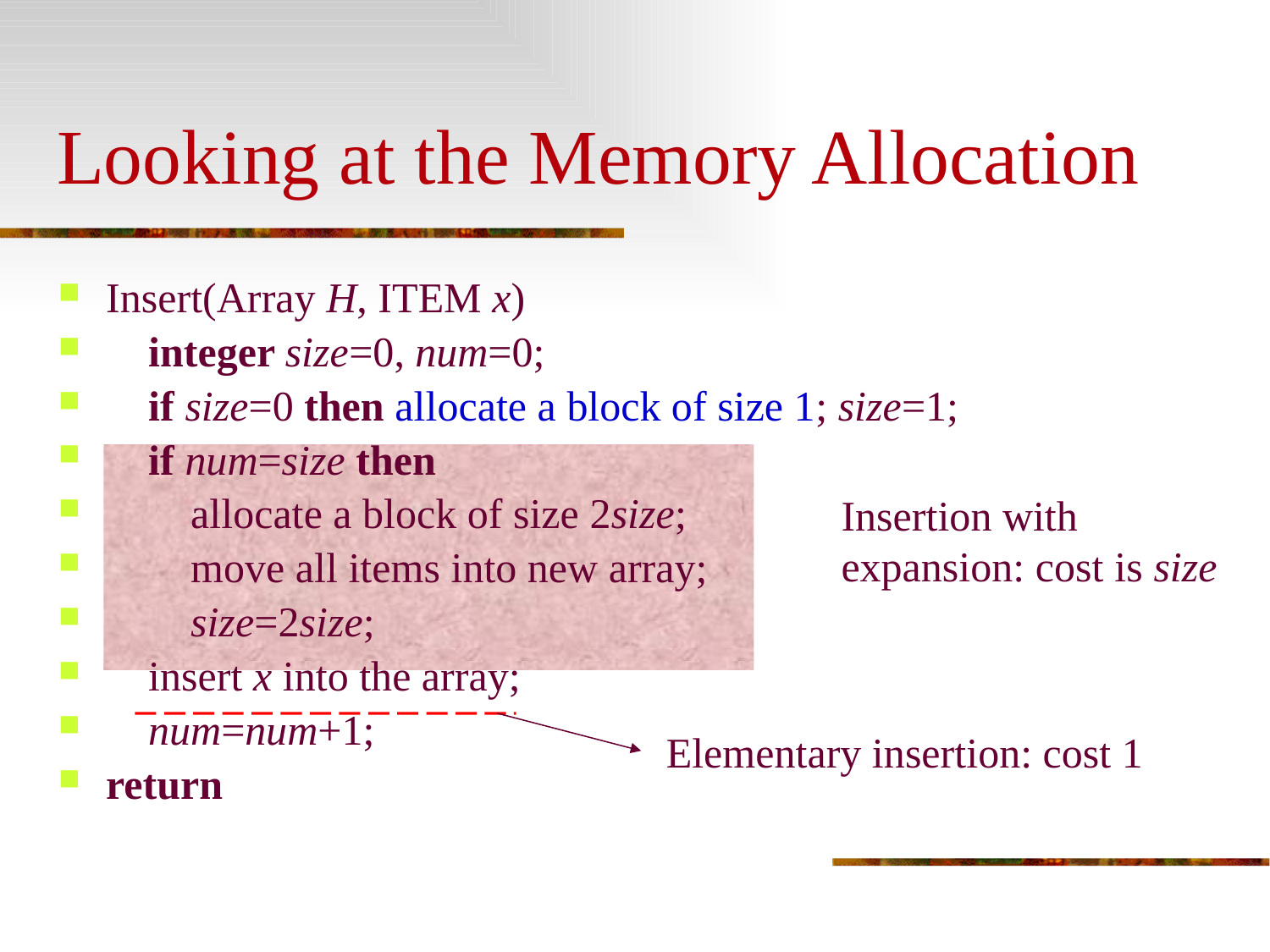

# Looking at the Memory Allocation
Insert(Array H, ITEM x)
    integer size=0, num=0;
    if size=0 then allocate a block of size 1; size=1;
    if num=size then
        allocate a block of size 2size;
        move all items into new array;
        size=2size;
    insert x into the array;
    num=num+1;
return

Insertion with expansion: cost is size

Elementary insertion: cost 1